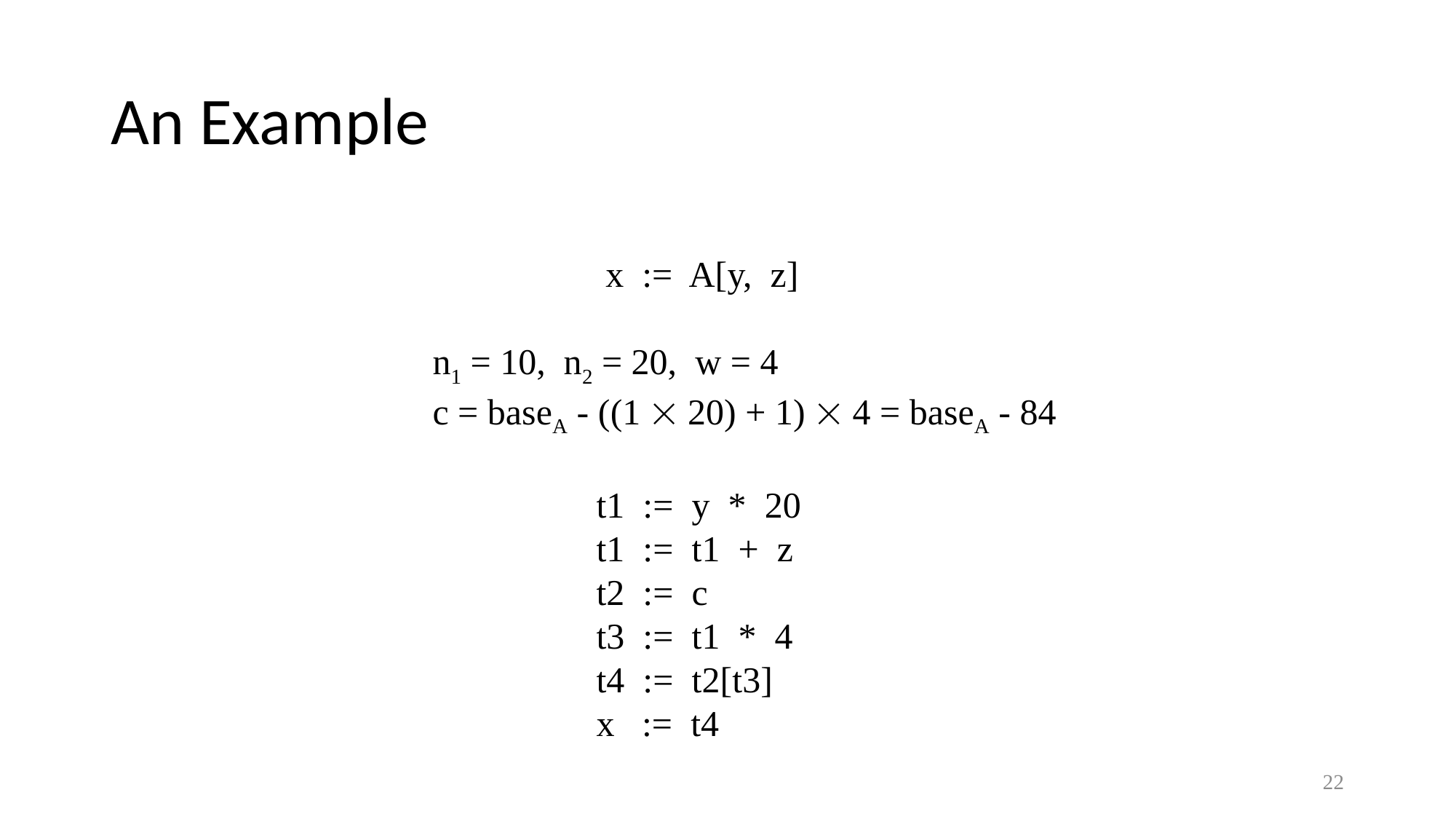

# An Example
	       x  :=  A[y,  z]

n1 = 10,  n2 = 20,  w = 4
c = baseA - ((1 × 20) + 1) × 4 = baseA - 84

	      t1  :=  y  *  20
	      t1  :=  t1  +  z
	      t2  :=  c
	      t3  :=  t1  *  4
	      t4  :=  t2[t3]
	      x   :=  t4
22